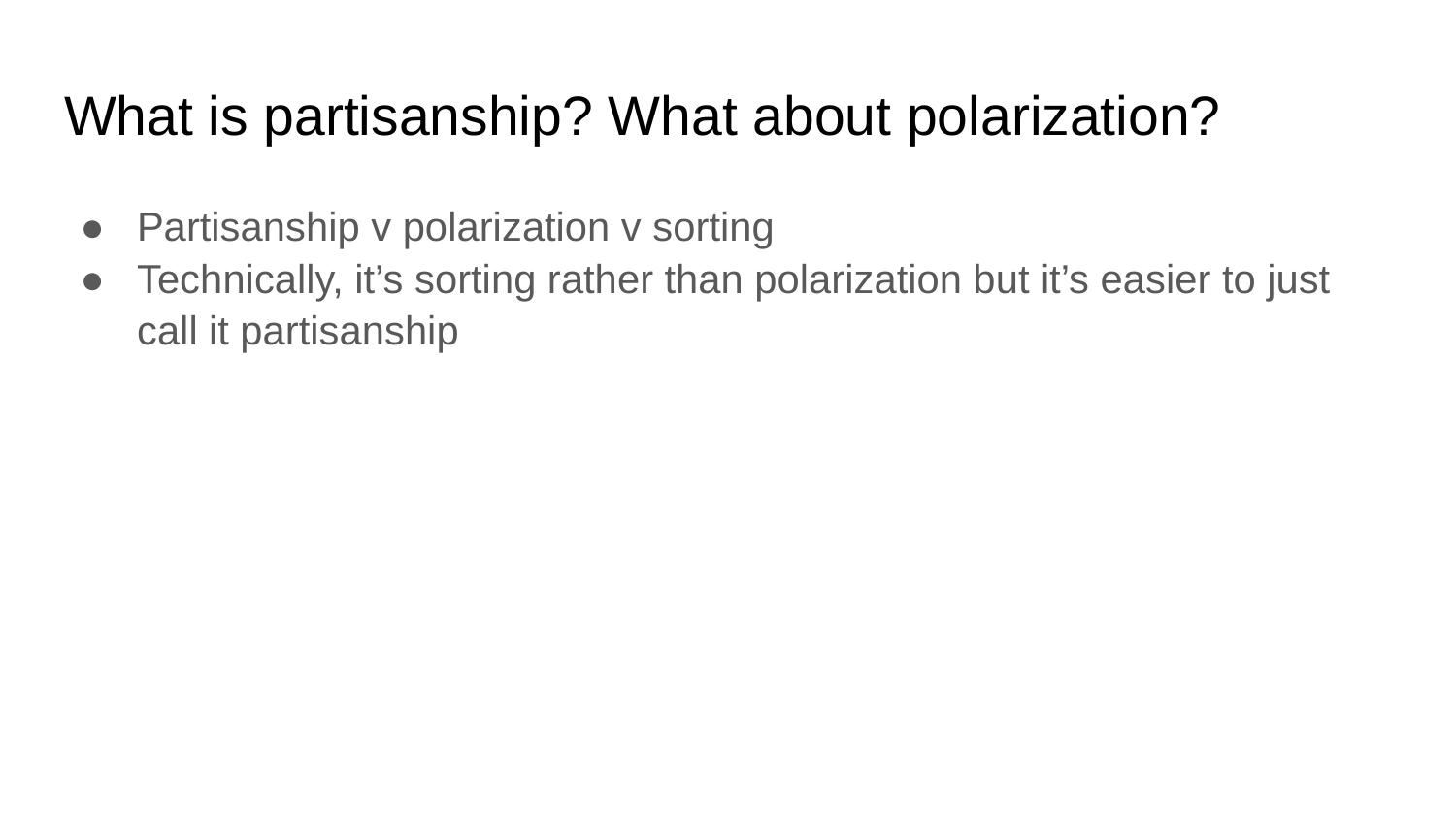

# What is partisanship? What about polarization?
Partisanship v polarization v sorting
Technically, it’s sorting rather than polarization but it’s easier to just call it partisanship